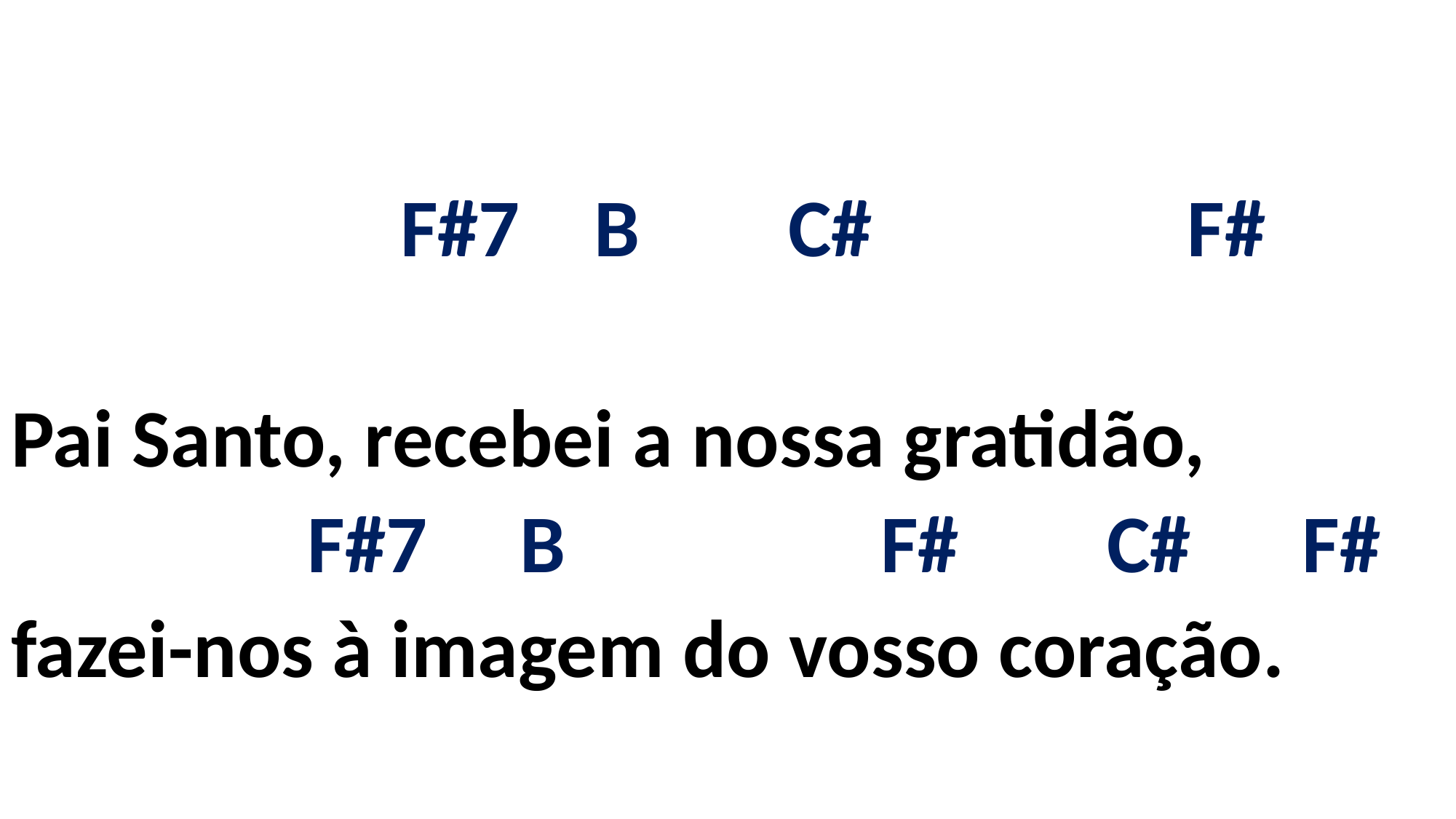

# F#7    B        C#                 F# Pai Santo, recebei a nossa gratidão, F#7     B                 F#        C#      F# fazei-nos à imagem do vosso coração.